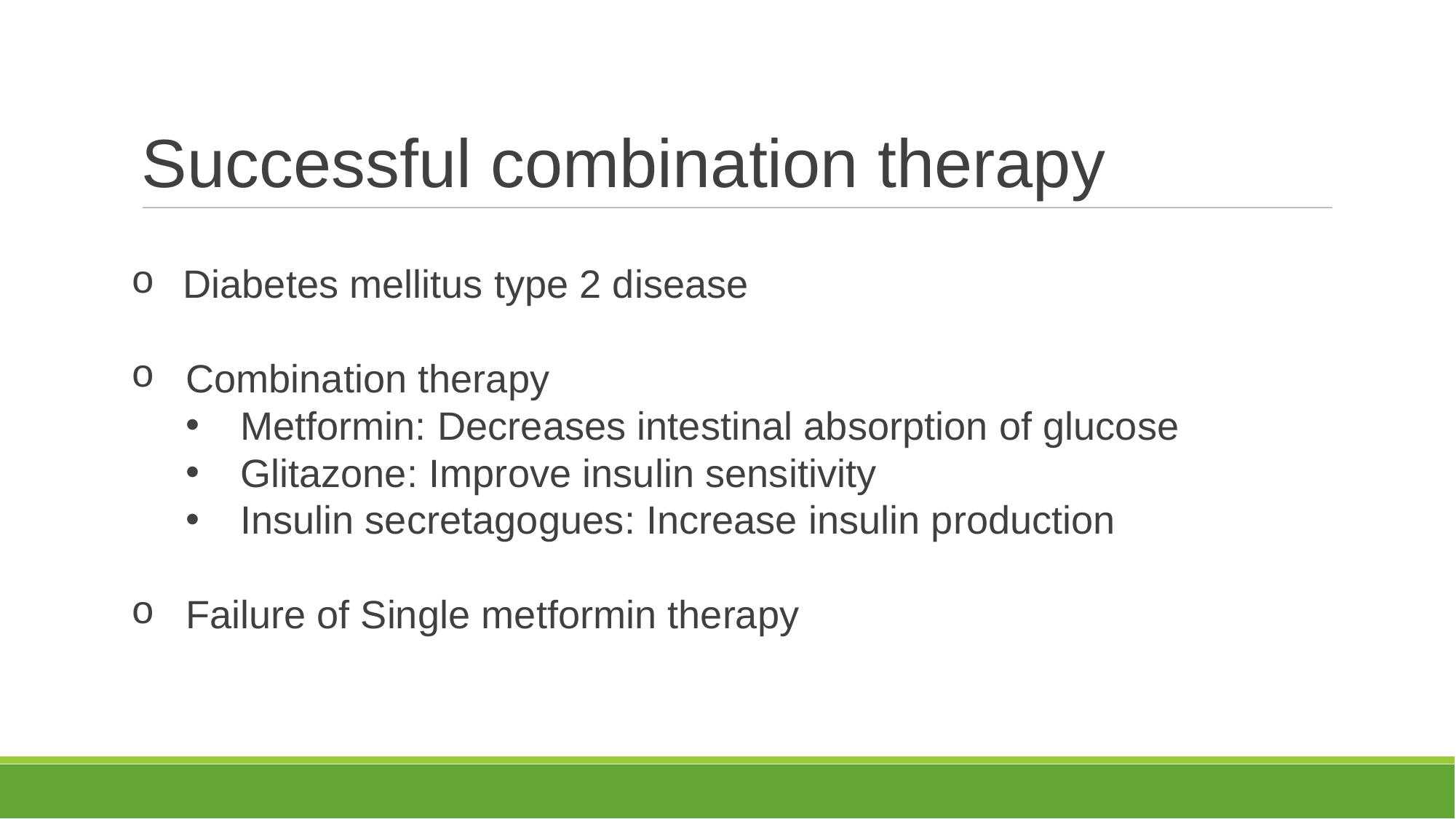

Successful combination therapy

 Diabetes mellitus type 2 disease

Combination therapy
Metformin: Decreases intestinal absorption of glucose
Glitazone: Improve insulin sensitivity
Insulin secretagogues: Increase insulin production

Failure of Single metformin therapy